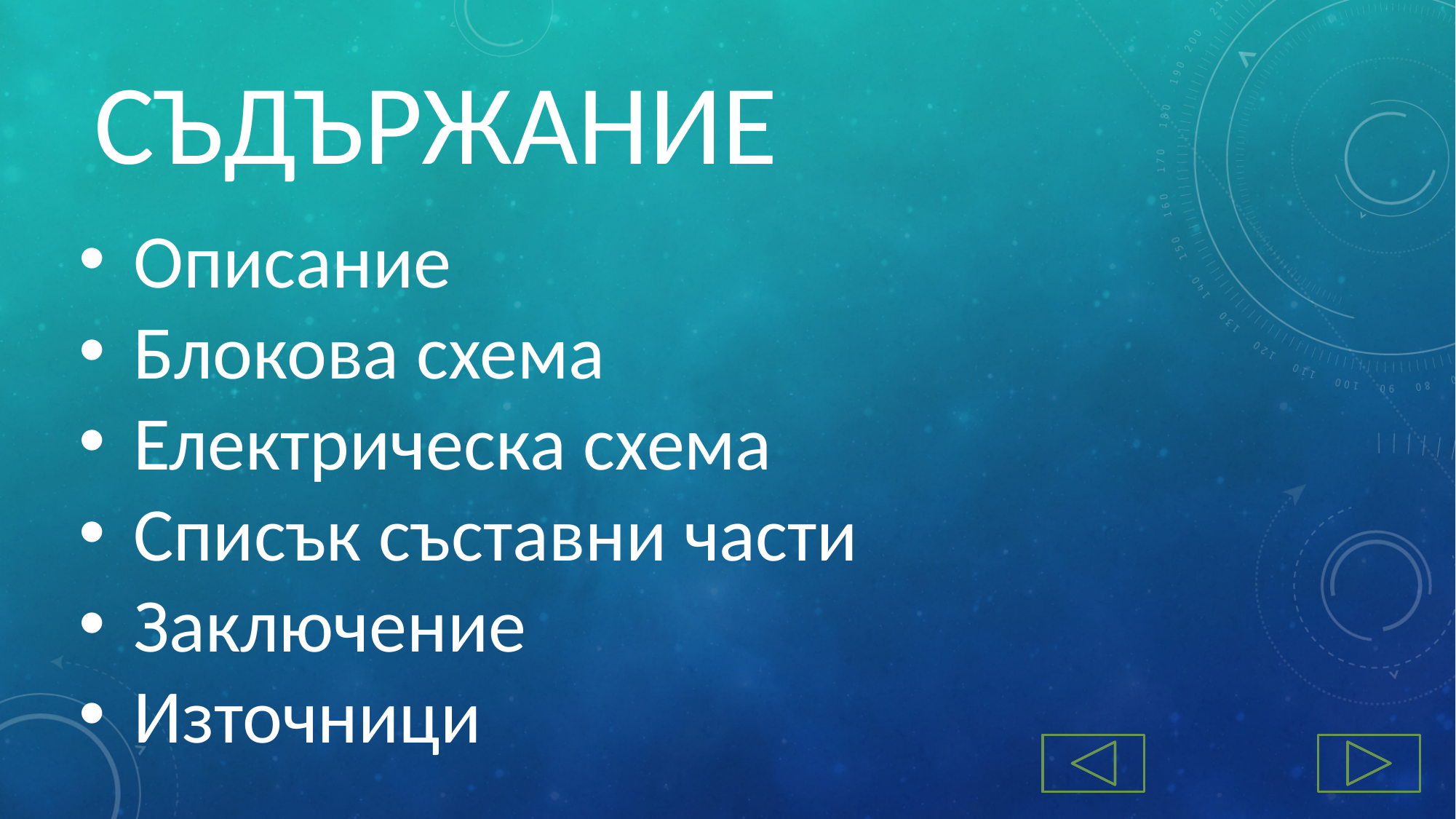

# СЪДЪРЖАНИЕ

Описание
Блокова схема
Електрическа схема
Списък съставни части
Заключение
Източници